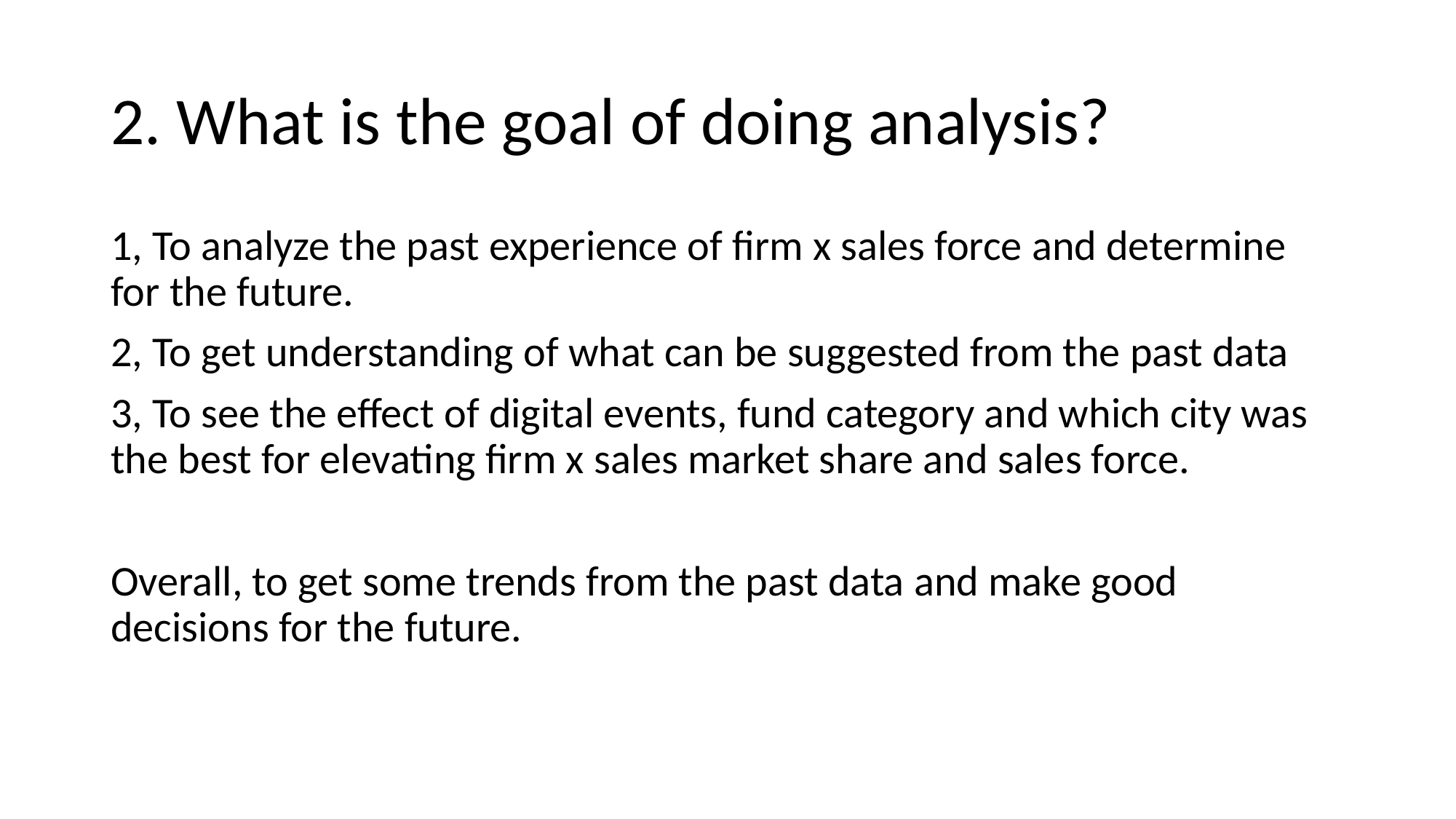

# 2. What is the goal of doing analysis?
1, To analyze the past experience of firm x sales force and determine for the future.
2, To get understanding of what can be suggested from the past data
3, To see the effect of digital events, fund category and which city was the best for elevating firm x sales market share and sales force.

Overall, to get some trends from the past data and make good decisions for the future.